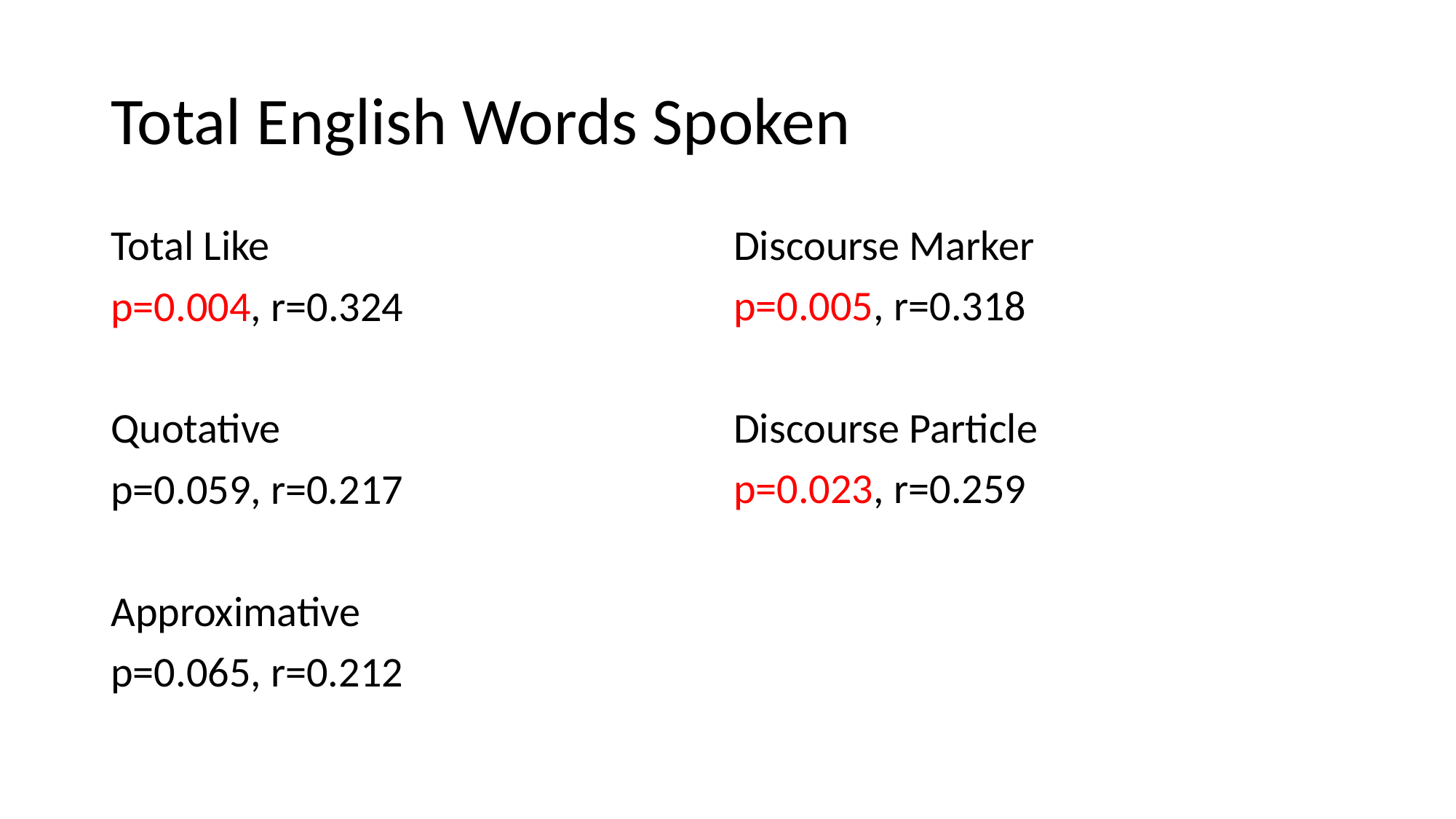

# Total English Words Spoken
Total Like
p=0.004, r=0.324

Quotative
p=0.059, r=0.217

Approximative
p=0.065, r=0.212

Discourse Marker
p=0.005, r=0.318

Discourse Particle
p=0.023, r=0.259